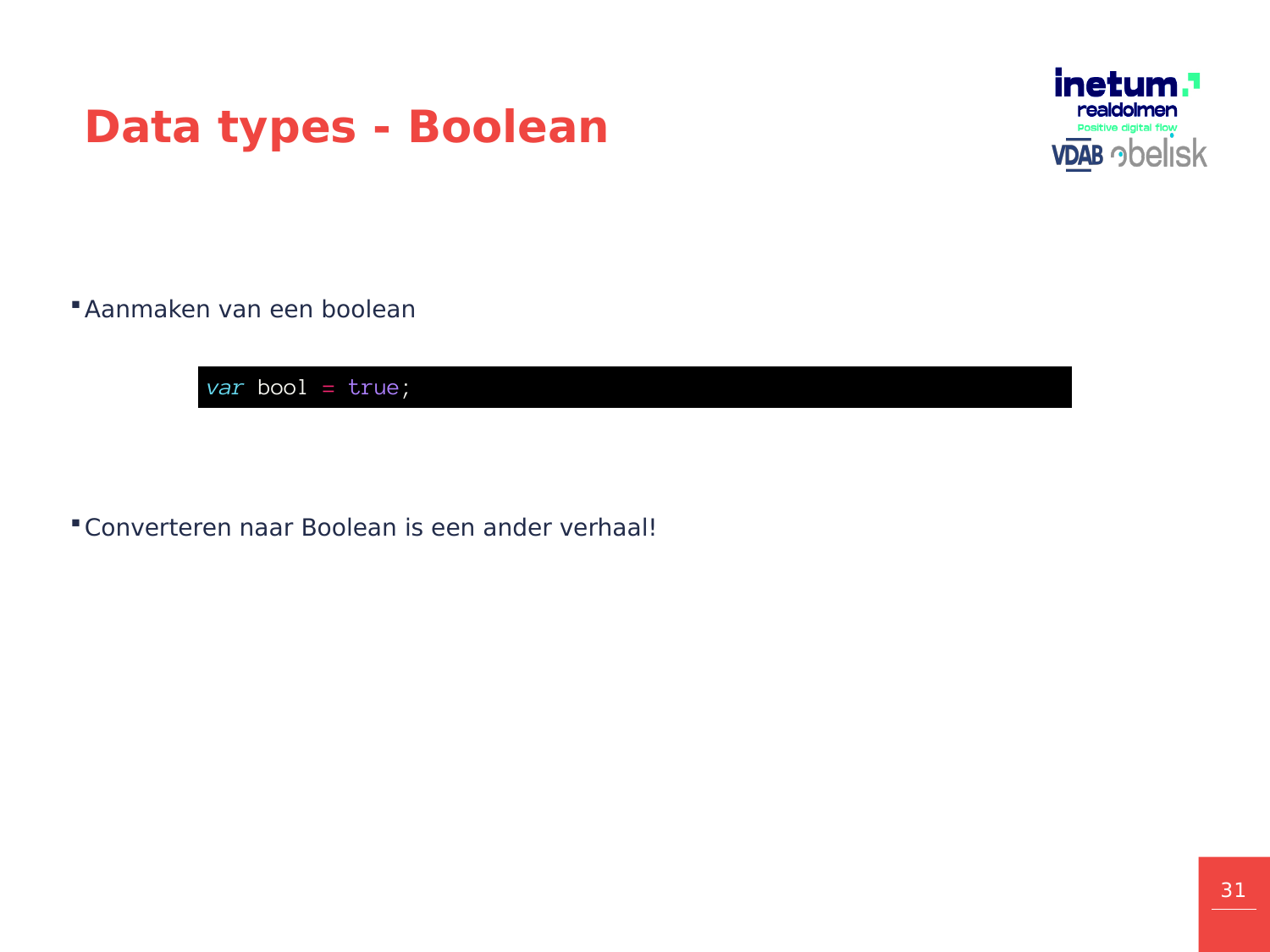

# Data types - Boolean
Aanmaken van een boolean

Converteren naar Boolean is een ander verhaal!
| var bool = true; |
| --- |